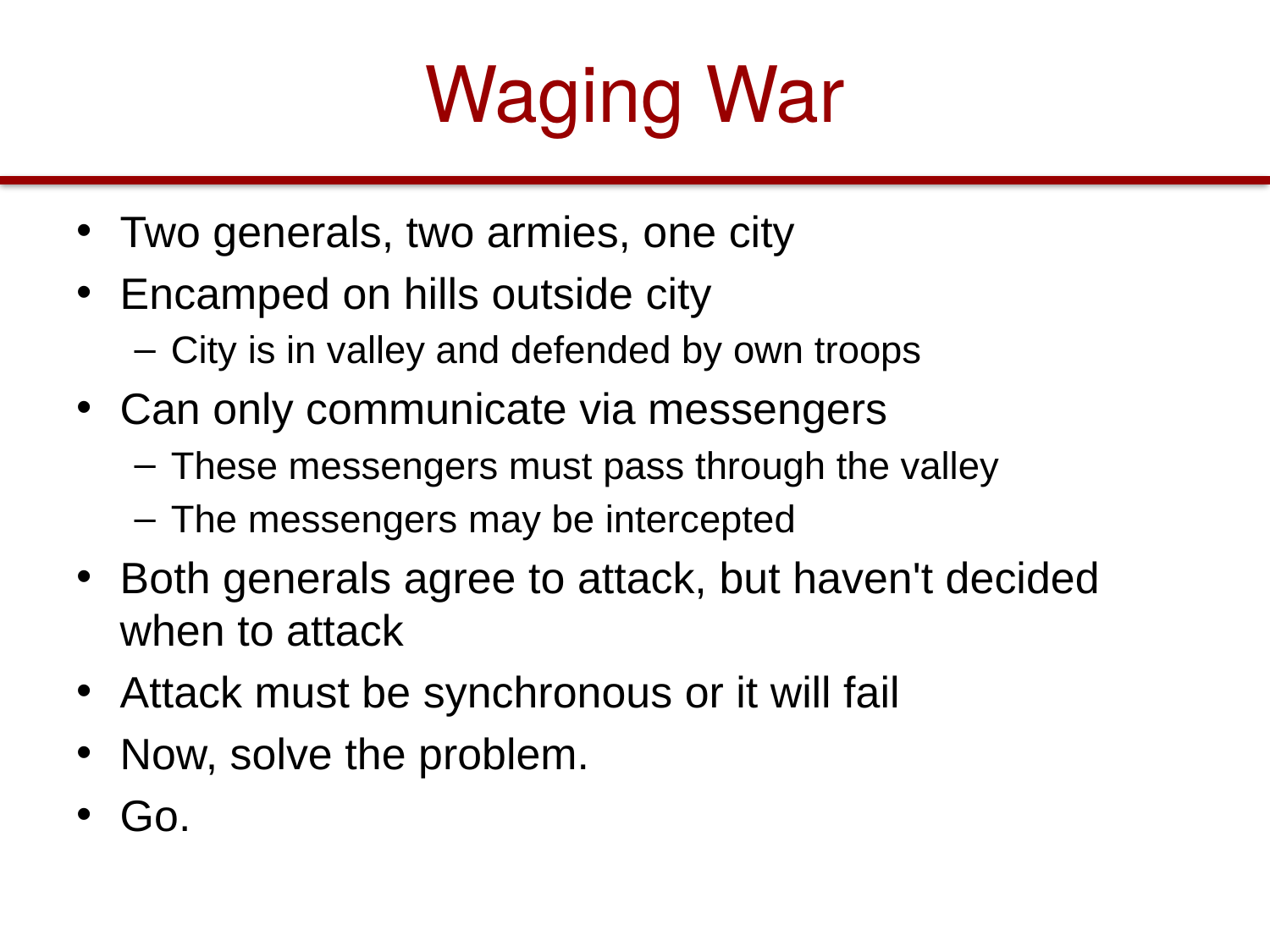

# Waging War
Two generals, two armies, one city
Encamped on hills outside city
City is in valley and defended by own troops
Can only communicate via messengers
These messengers must pass through the valley
The messengers may be intercepted
Both generals agree to attack, but haven't decided when to attack
Attack must be synchronous or it will fail
Now, solve the problem.
Go.